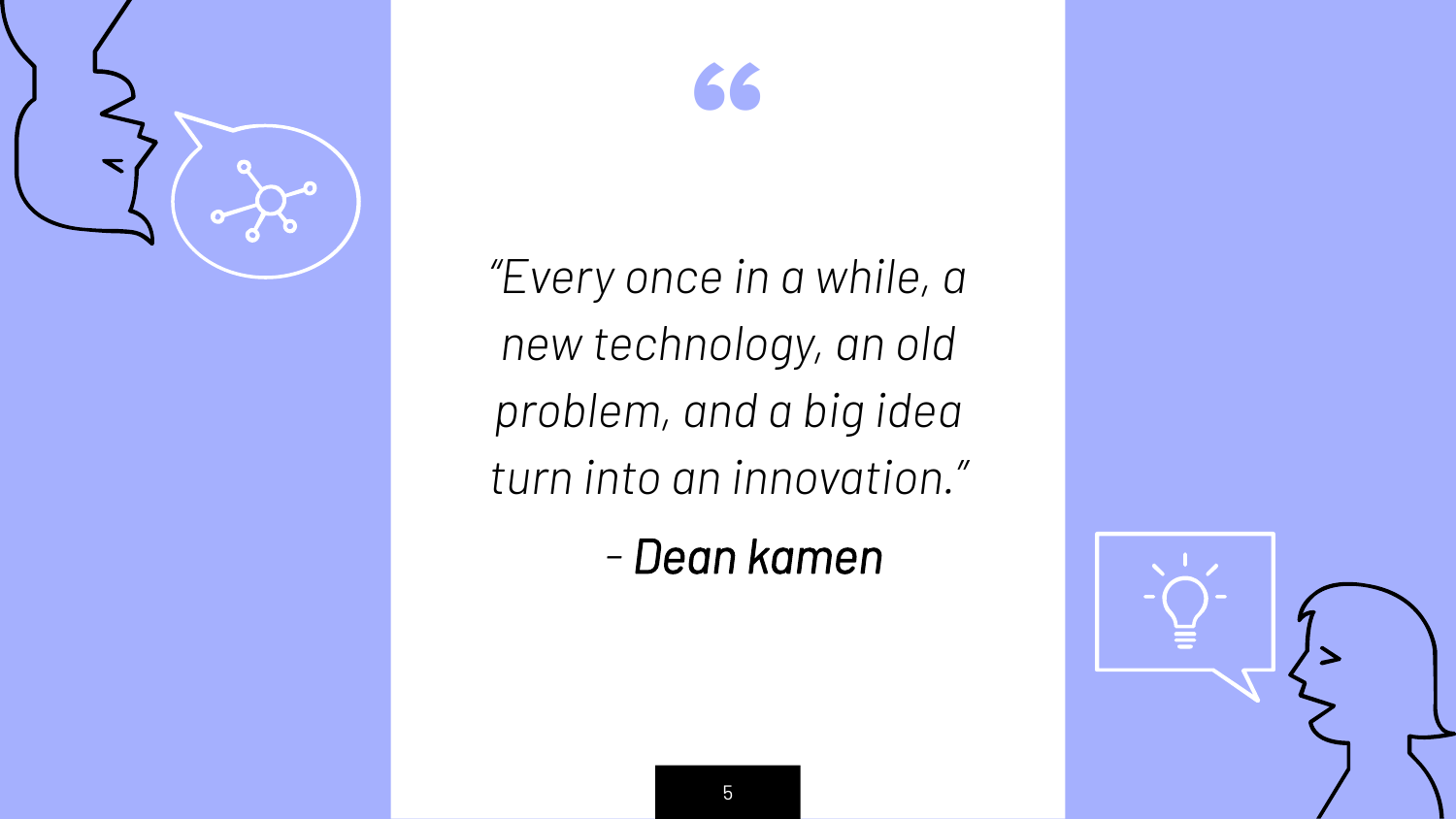

“Every once in a while, a new technology, an old problem, and a big idea turn into an innovation.”
          - Dean kamen
5